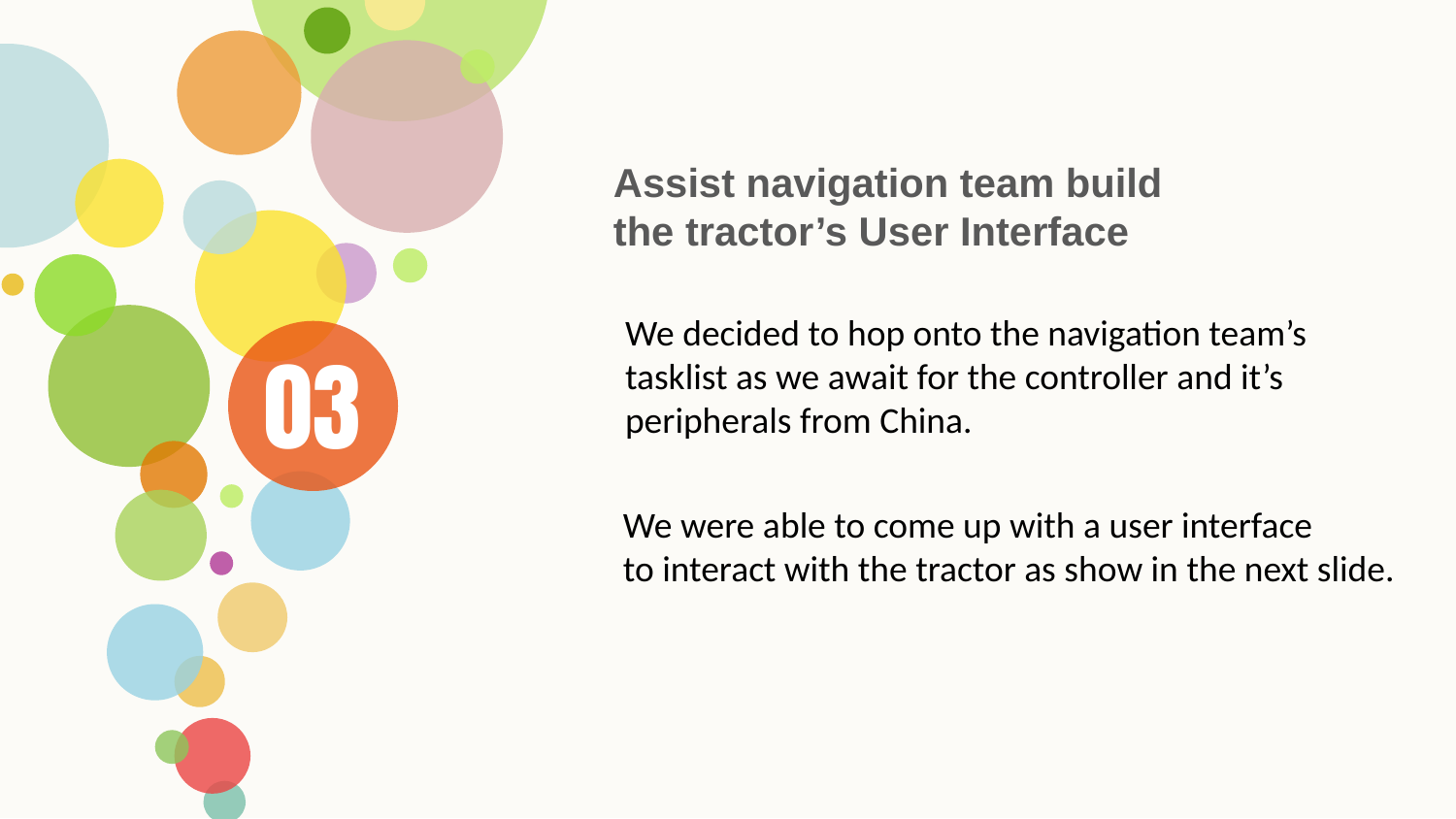

Assist navigation team build the tractor’s User Interface

We decided to hop onto the navigation team’s
tasklist as we await for the controller and it’s
peripherals from China.

03

We were able to come up with a user interface
to interact with the tractor as show in the next slide.